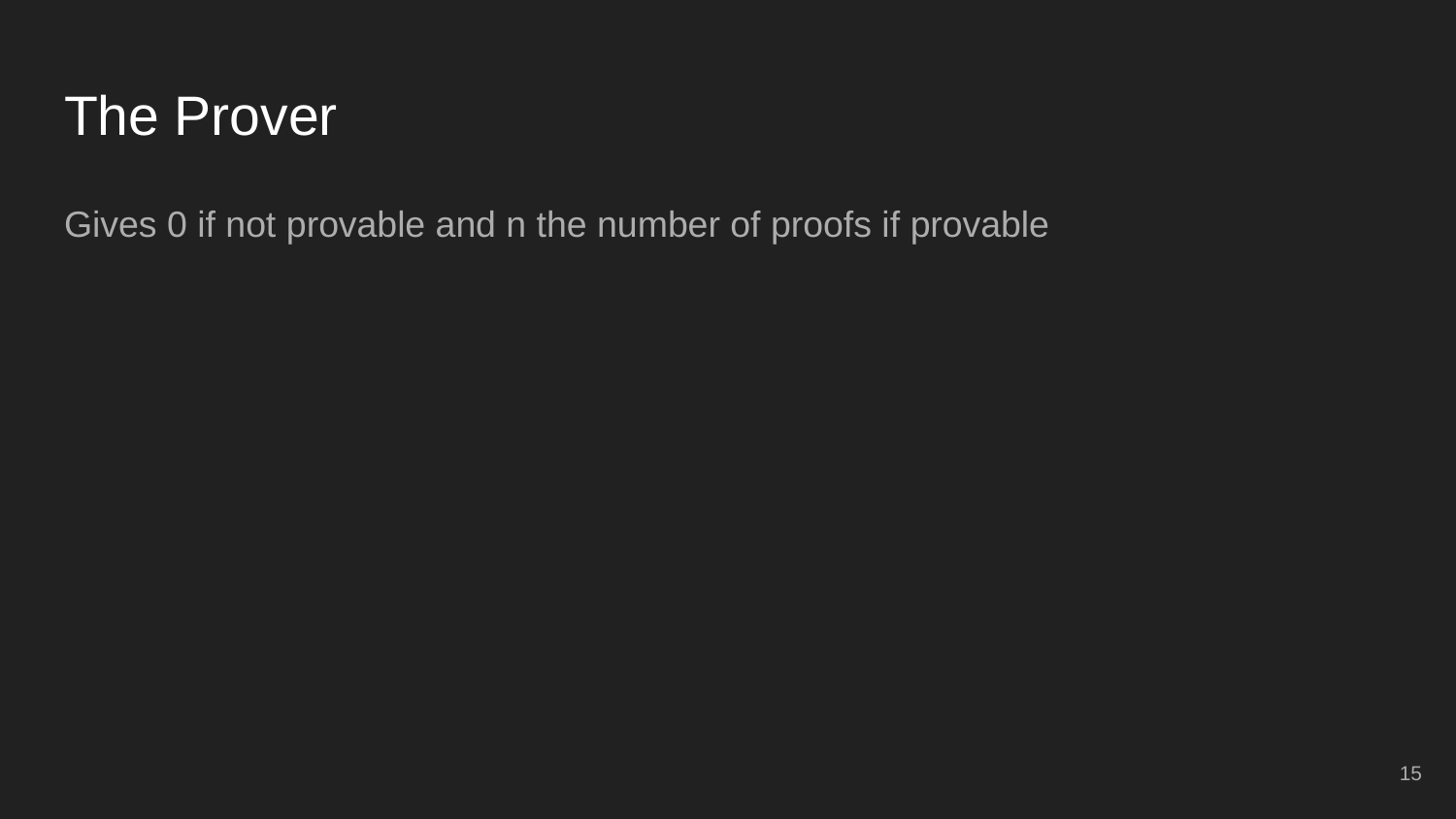

# The Prover
Gives 0 if not provable and n the number of proofs if provable
15